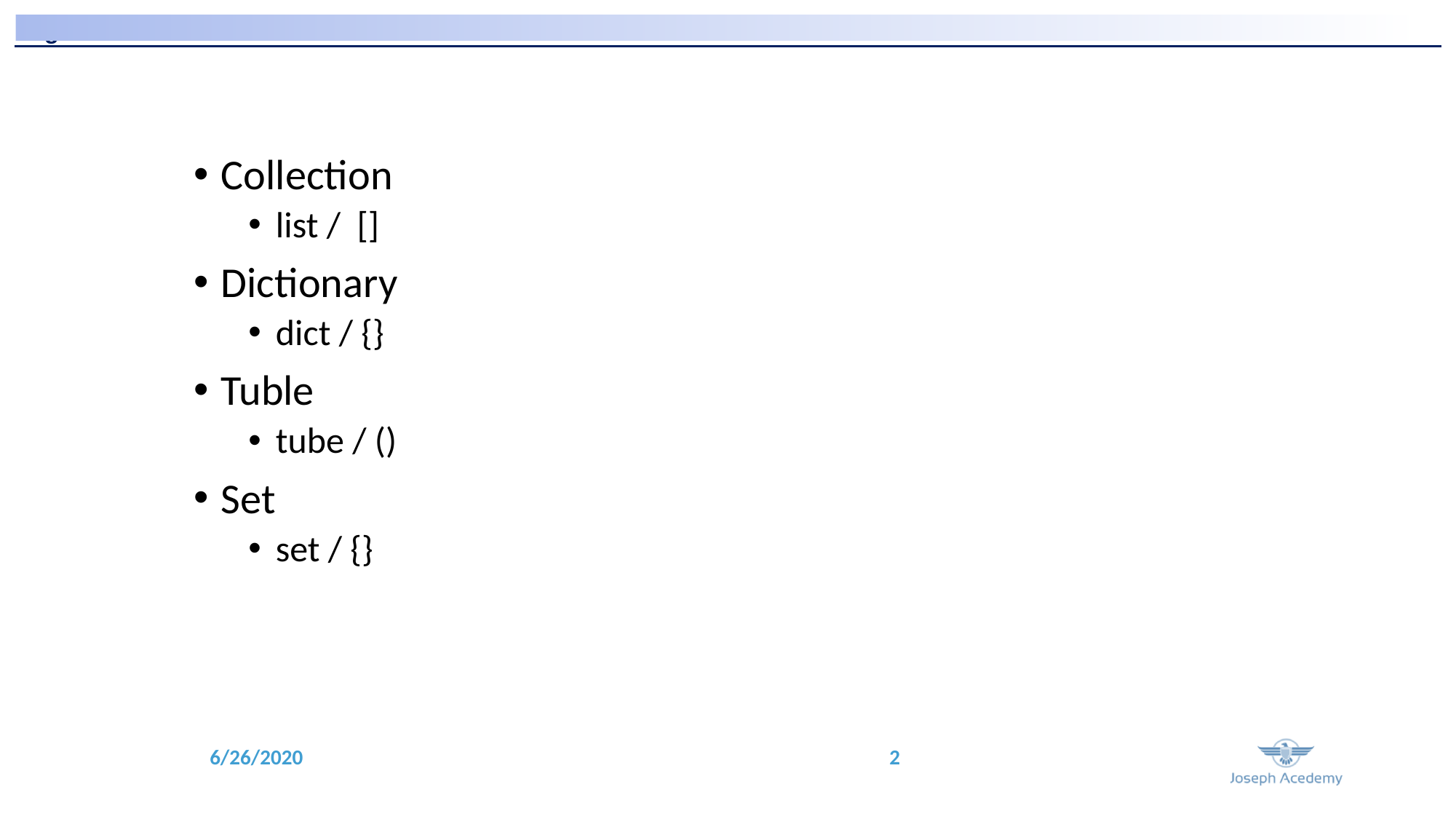

Agenda

Collection
list /  []
Dictionary
dict / {}
Tuble
tube / ()
Set
set / {}